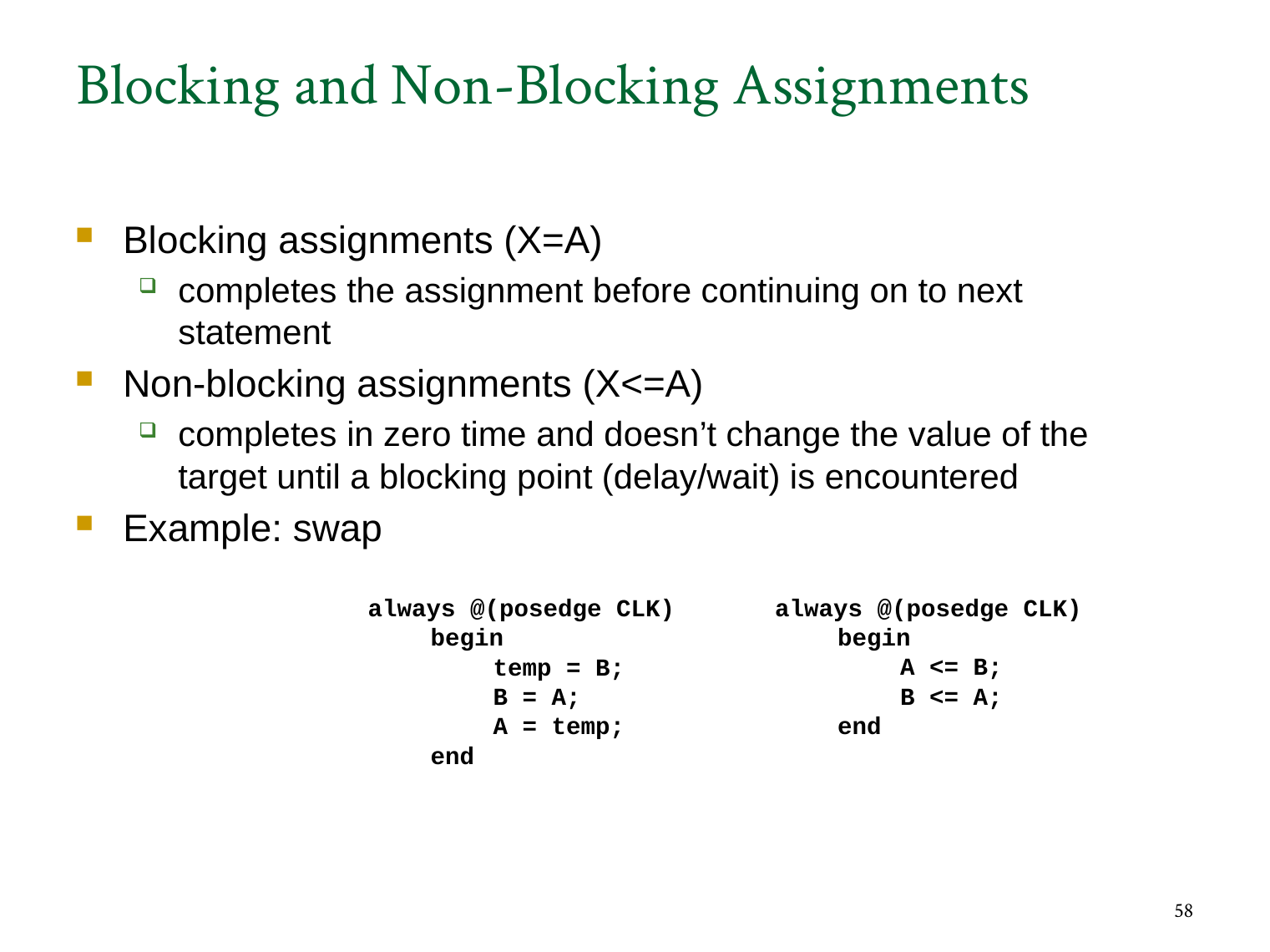

# Blocking and Non-Blocking Assignments
Blocking assignments (X=A)
completes the assignment before continuing on to next statement
Non-blocking assignments (X<=A)
completes in zero time and doesn’t change the value of the target until a blocking point (delay/wait) is encountered
Example: swap
always @(posedge CLK)
	begin
		temp = B;
		B = A;
		A = temp;
	end
always @(posedge CLK)
	begin
		A <= B;
		B <= A;
	end
58